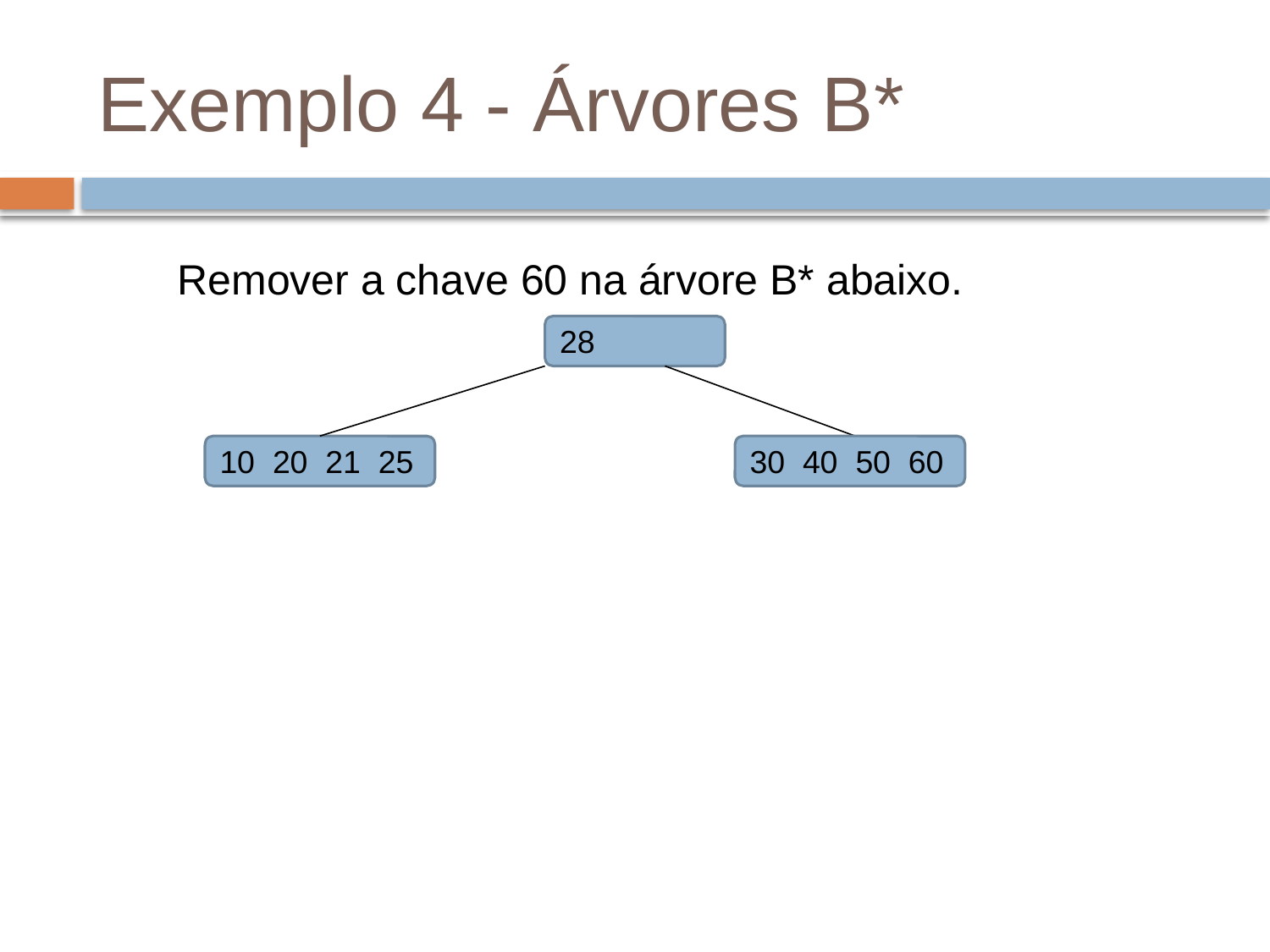

# Exemplo 4 - Árvores B*
Remover a chave 60 na árvore B* abaixo.
28
10  20  21  25
30  40  50  60